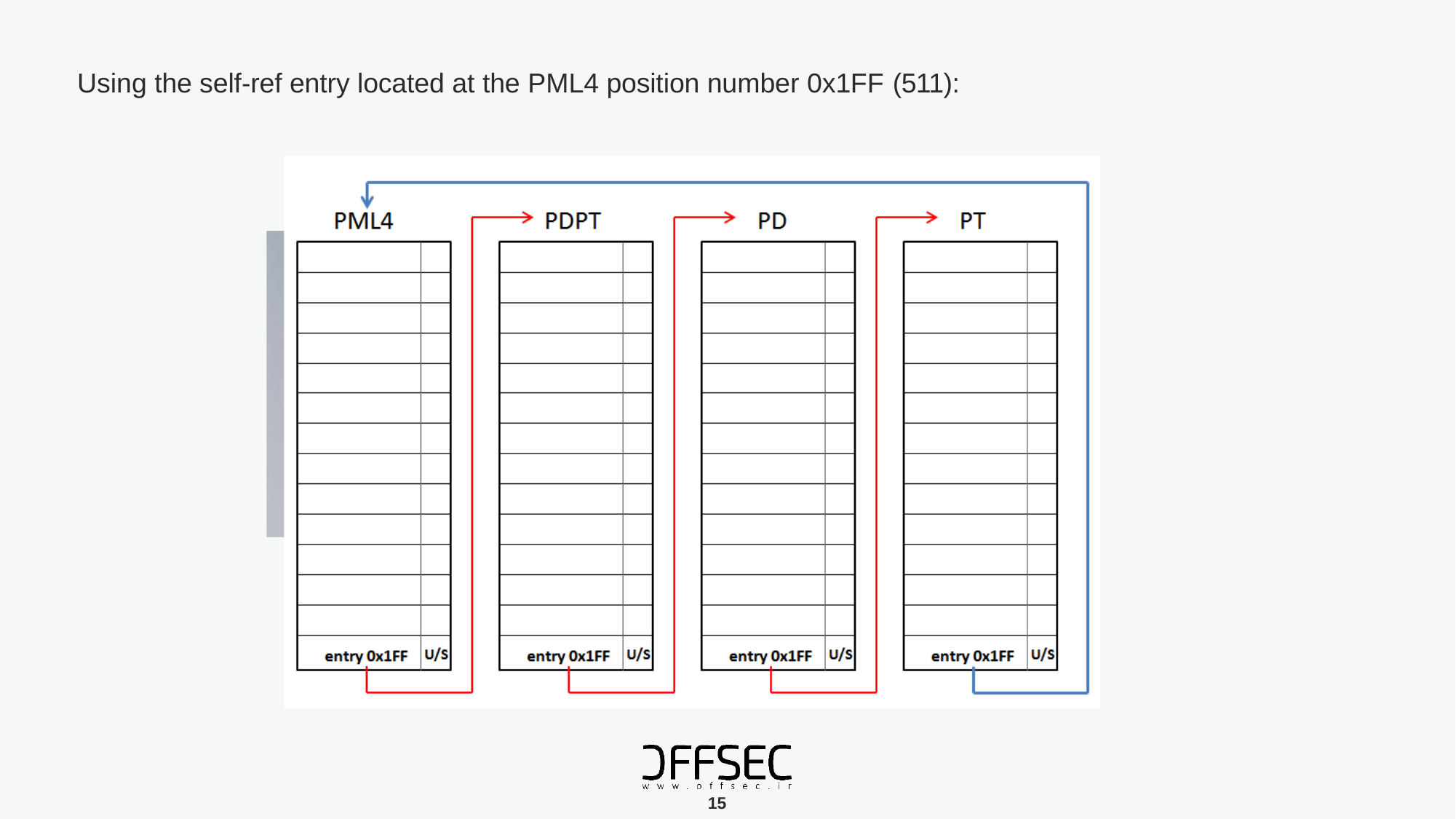

Using the self-ref entry located at the PML4 position number 0x1FF (511):

15